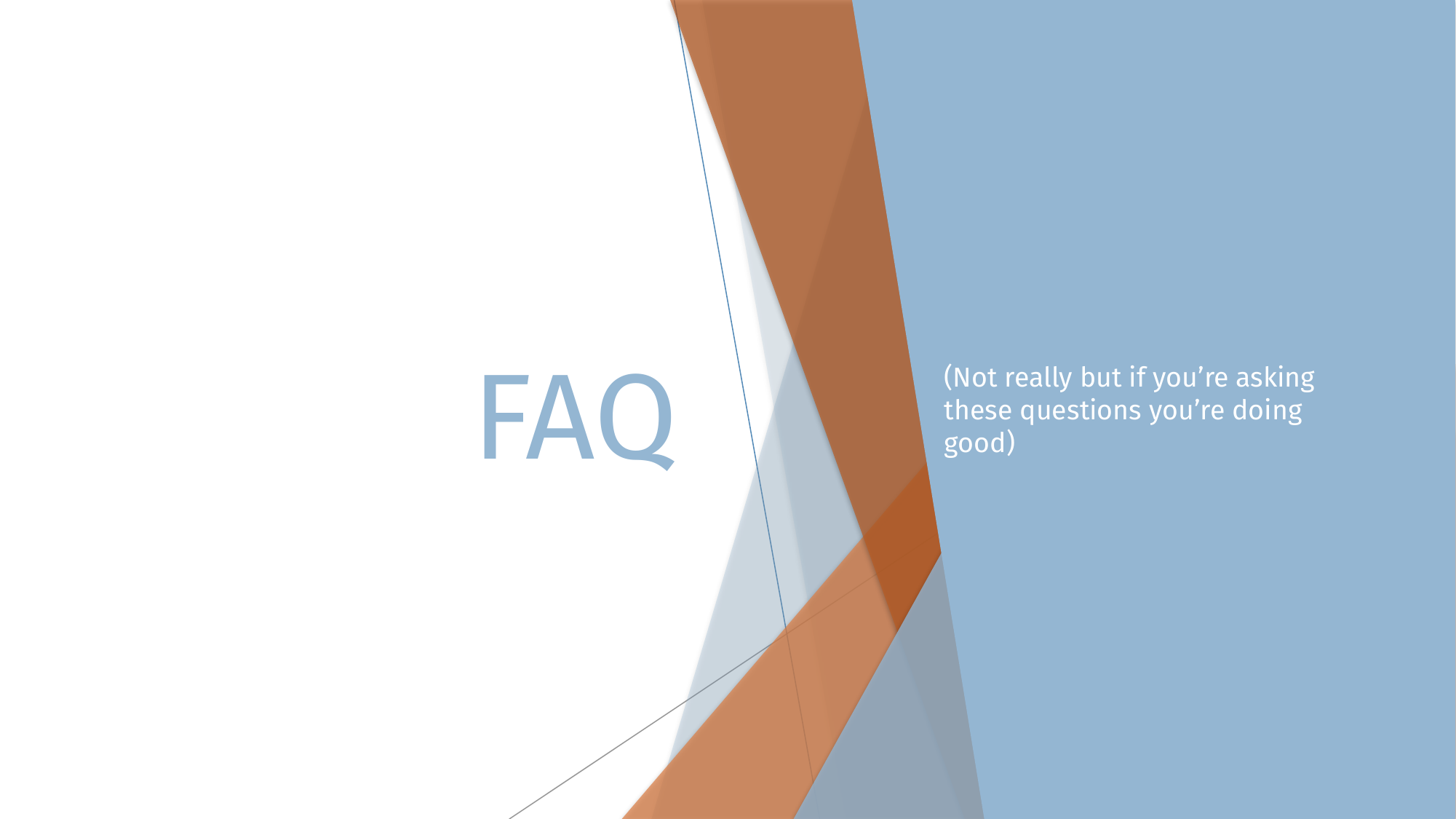

# FAQ
(Not really but if you’re asking these questions you’re doing good)